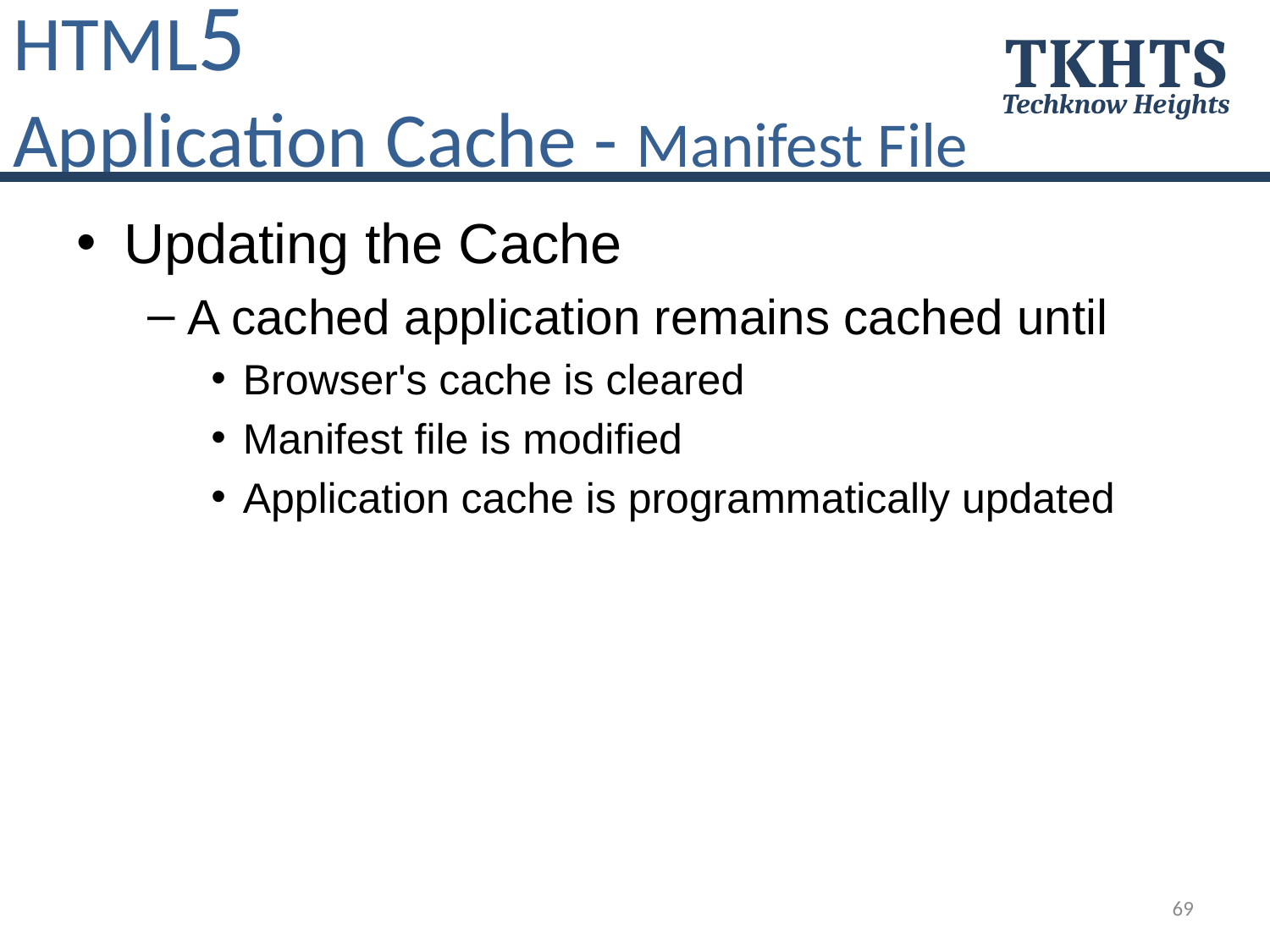

HTML5
Application Cache - Manifest File
TKHTS
Techknow Heights

Updating the Cache
A cached application remains cached until
Browser's cache is cleared
Manifest file is modified
Application cache is programmatically updated
69